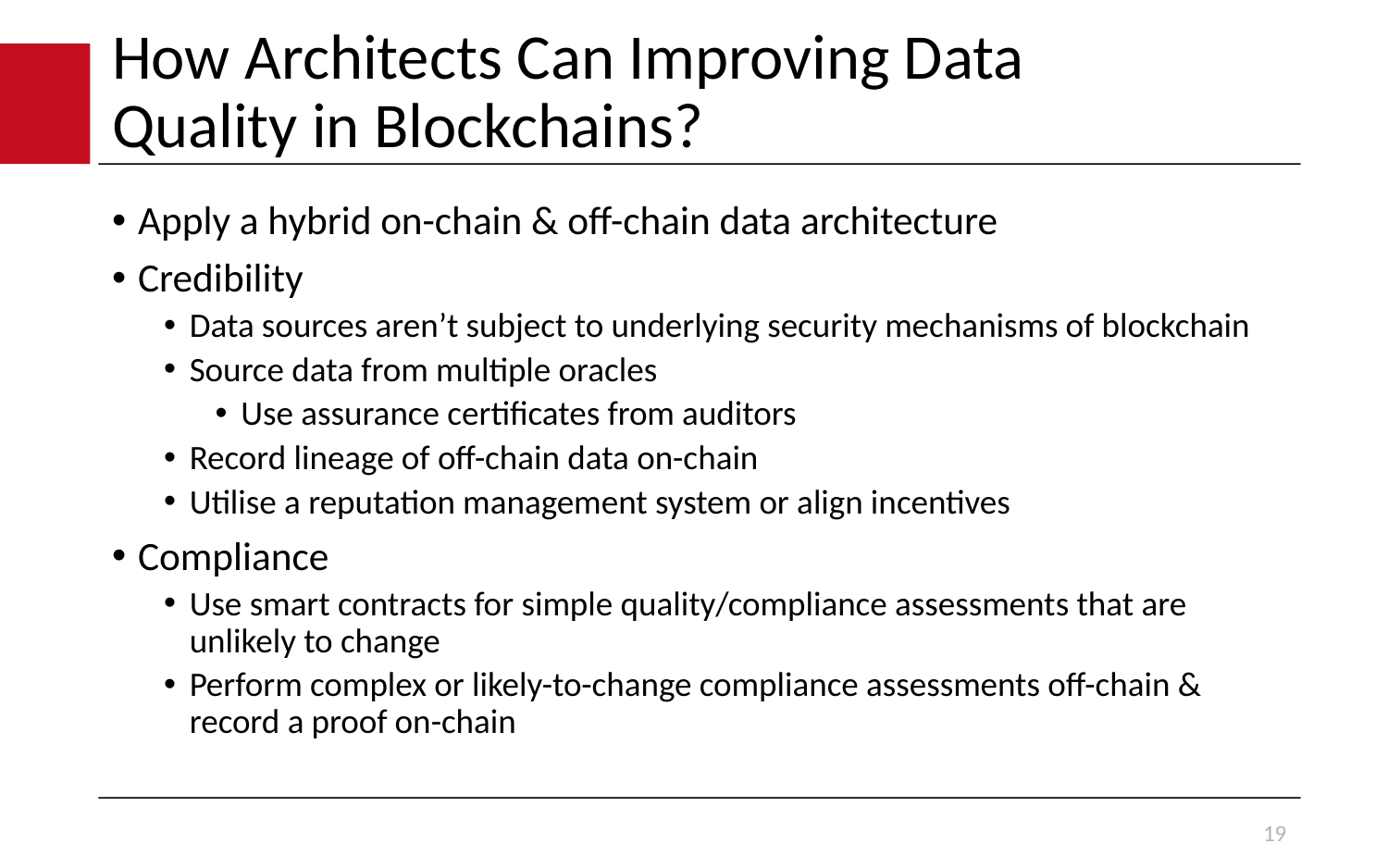

# How Architects Can Improving Data Quality in Blockchains?
Apply a hybrid on-chain & off-chain data architecture
Credibility
Data sources aren’t subject to underlying security mechanisms of blockchain
Source data from multiple oracles
Use assurance certificates from auditors
Record lineage of off-chain data on-chain
Utilise a reputation management system or align incentives
Compliance
Use smart contracts for simple quality/compliance assessments that are unlikely to change
Perform complex or likely-to-change compliance assessments off-chain & record a proof on-chain
19